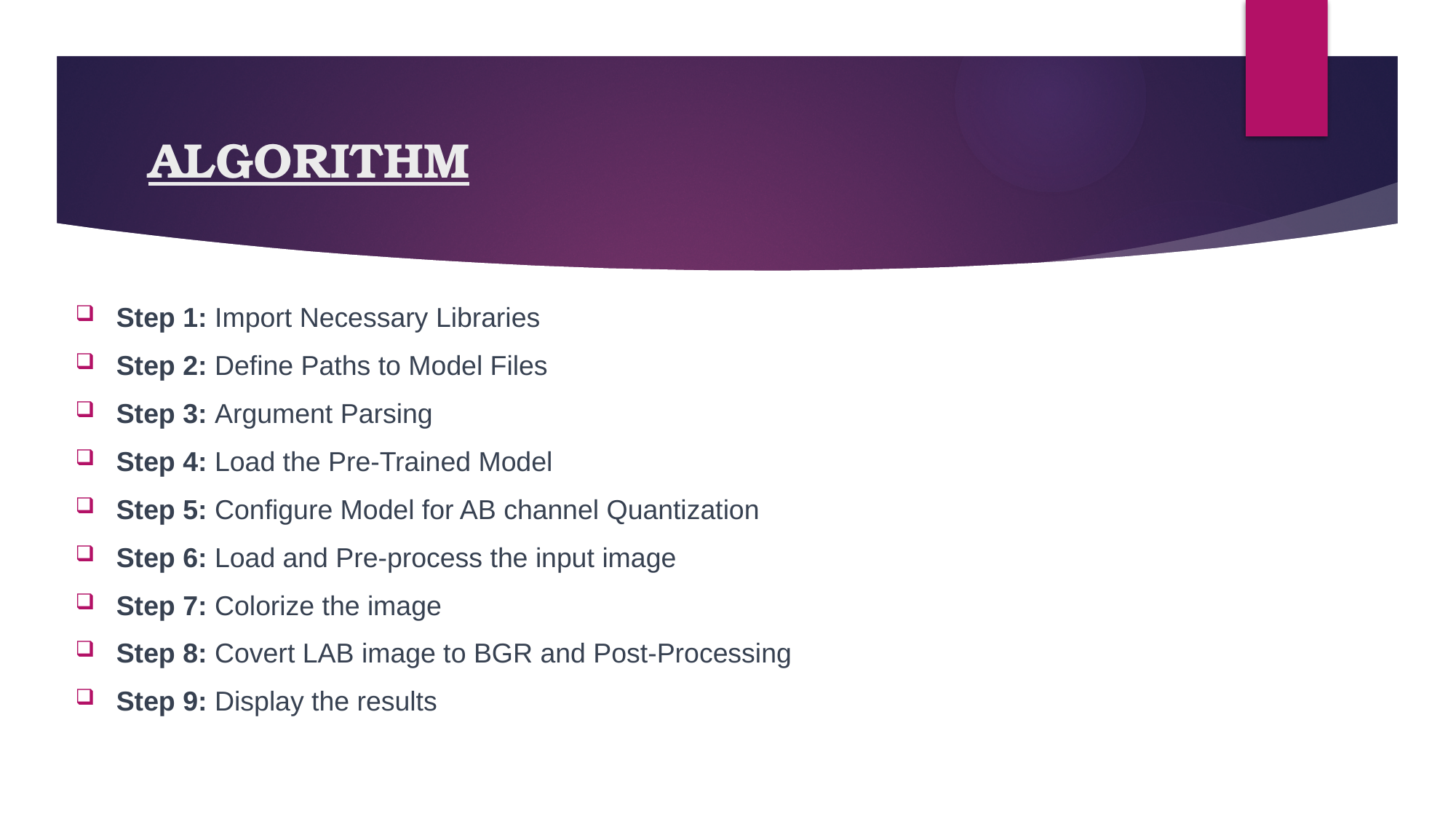

# ALGORITHM
Step 1: Import Necessary Libraries
Step 2: Define Paths to Model Files
Step 3: Argument Parsing
Step 4: Load the Pre-Trained Model
Step 5: Configure Model for AB channel Quantization
Step 6: Load and Pre-process the input image
Step 7: Colorize the image
Step 8: Covert LAB image to BGR and Post-Processing
Step 9: Display the results